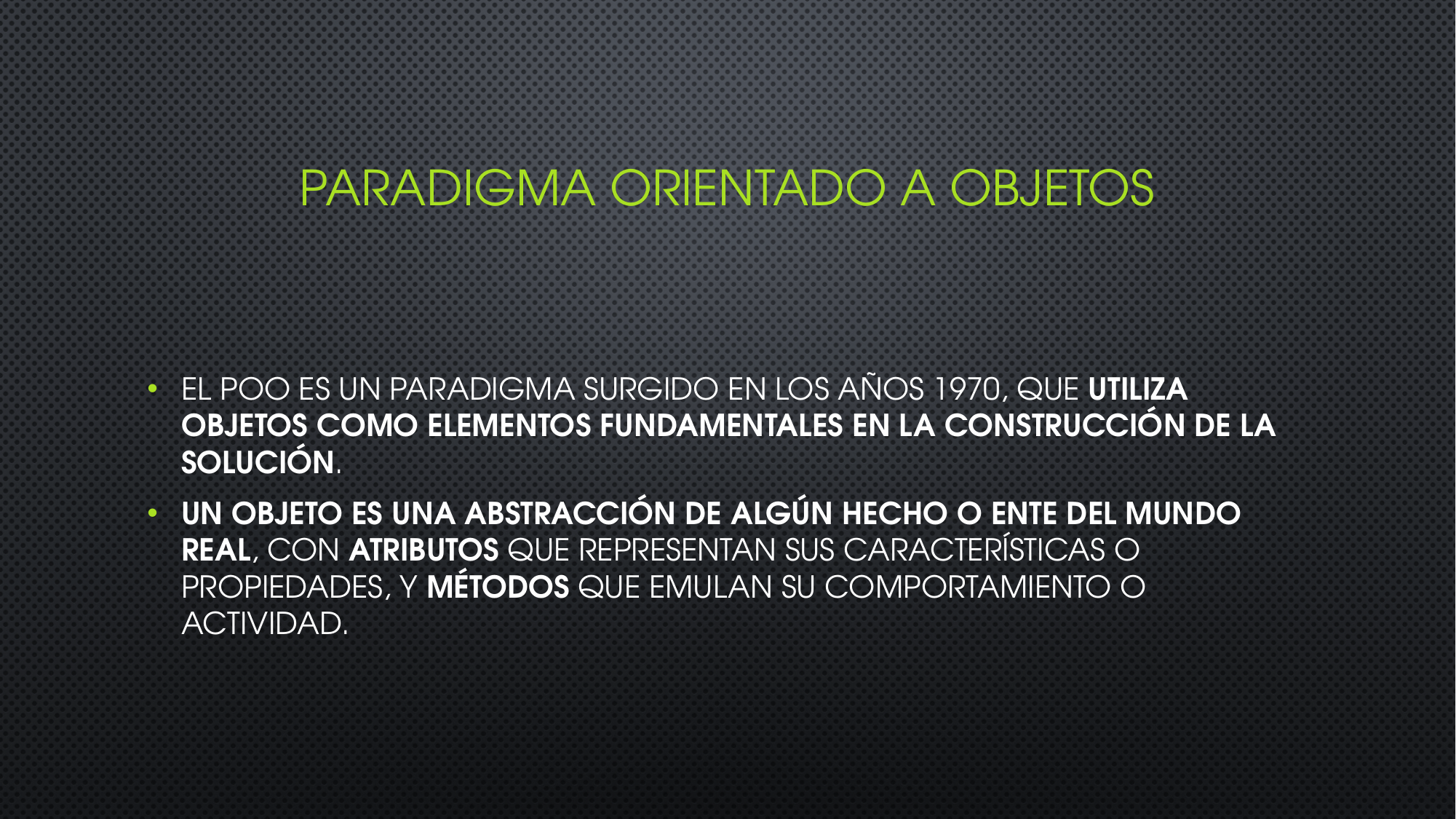

# Paradigma orientado a objetos
El POO es un paradigma surgido en los años 1970, que utiliza objetos como elementos fundamentales en la construcción de la solución.
Un objeto es una abstracción de algún hecho o ente del mundo real, con atributos que representan sus características o propiedades, y métodos que emulan su comportamiento o actividad.